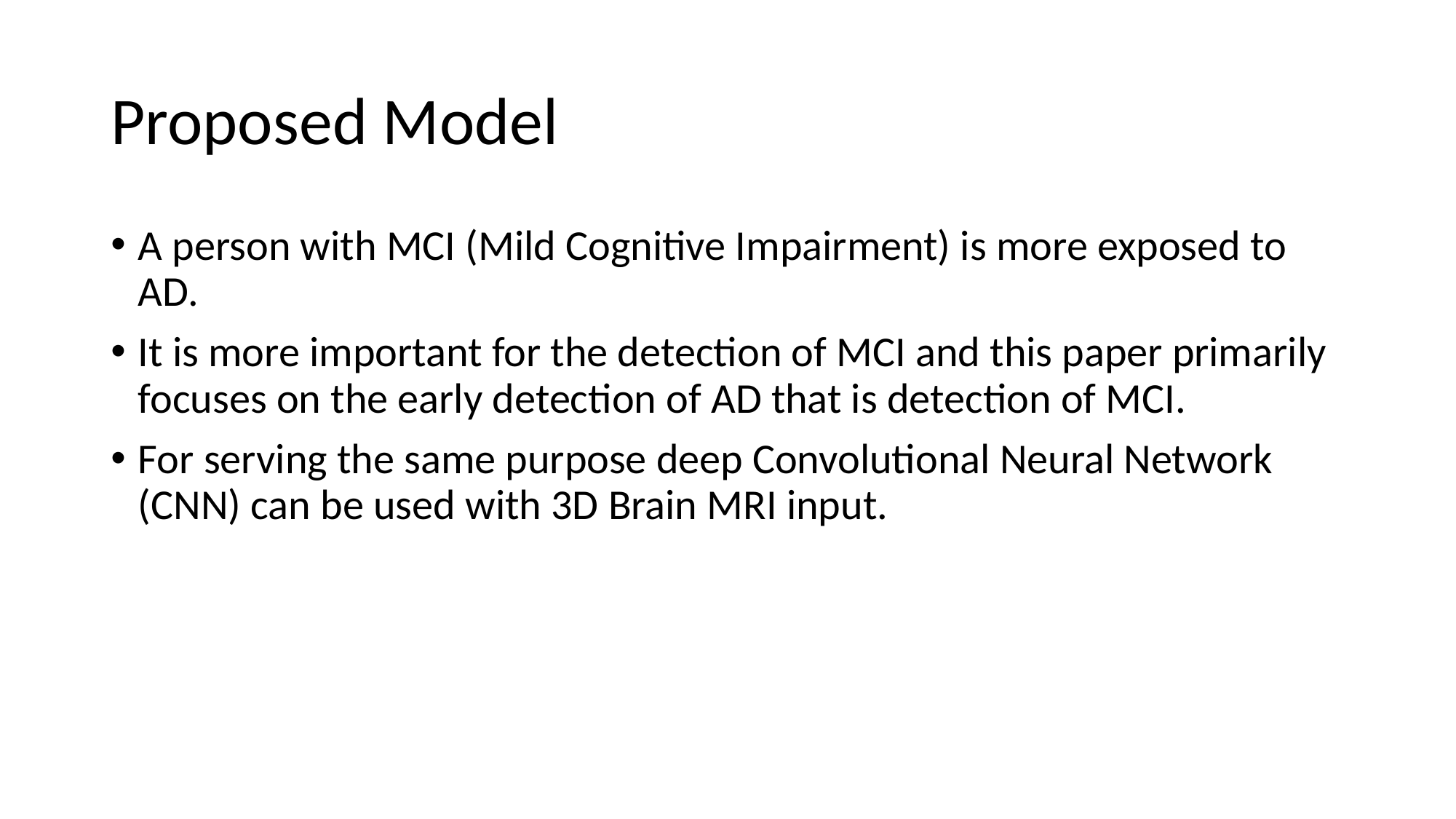

# Proposed Model
A person with MCI (Mild Cognitive Impairment) is more exposed to AD.
It is more important for the detection of MCI and this paper primarily focuses on the early detection of AD that is detection of MCI.
For serving the same purpose deep Convolutional Neural Network (CNN) can be used with 3D Brain MRI input.